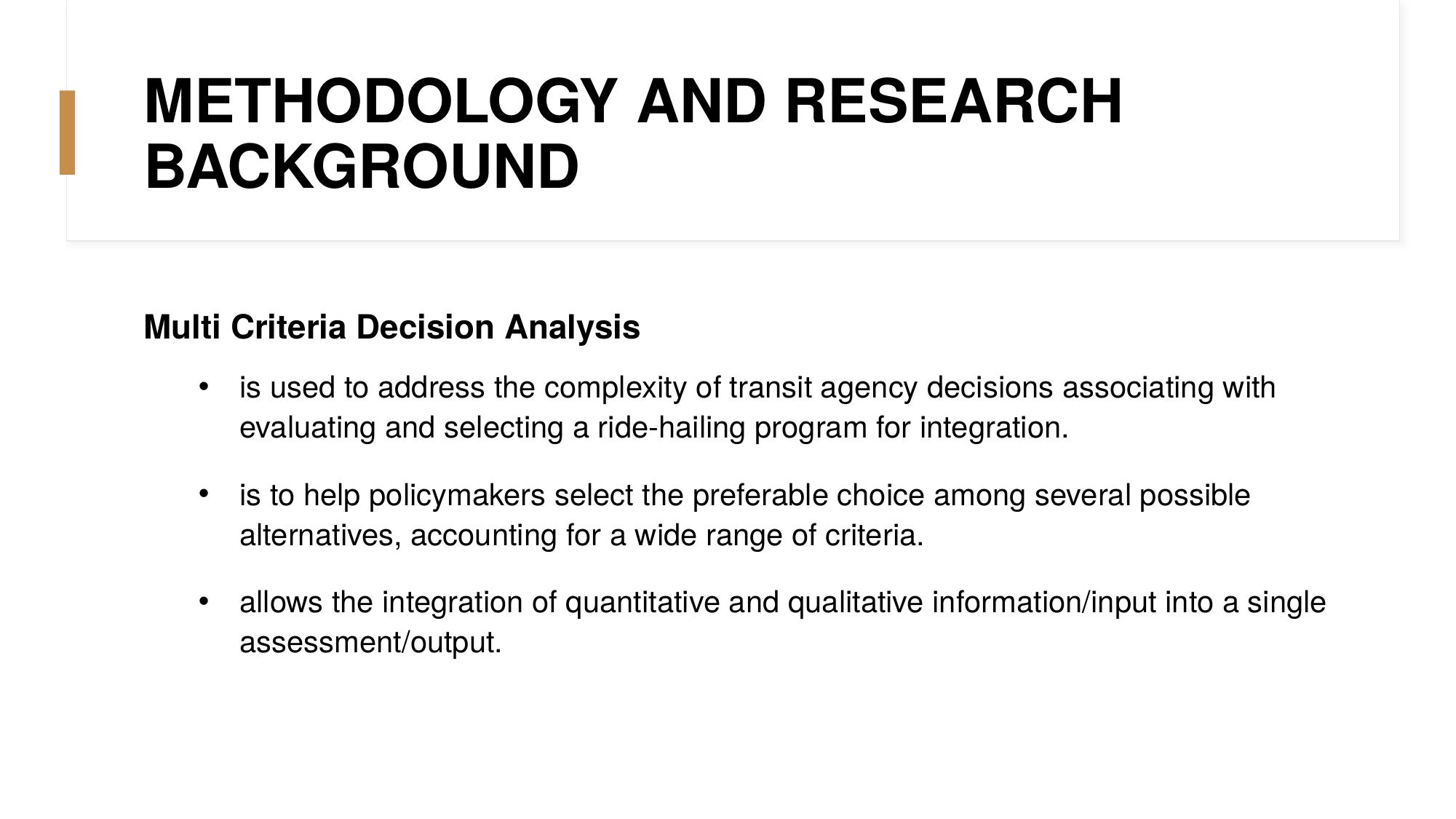

# METHODOLOGY AND RESEARCH BACKGROUND

Multi Criteria Decision Analysis
is used to address the complexity of transit agency decisions associating with evaluating and selecting a ride-hailing program for integration.
is to help policymakers select the preferable choice among several possible alternatives, accounting for a wide range of criteria.
allows the integration of quantitative and qualitative information/input into a single assessment/output.